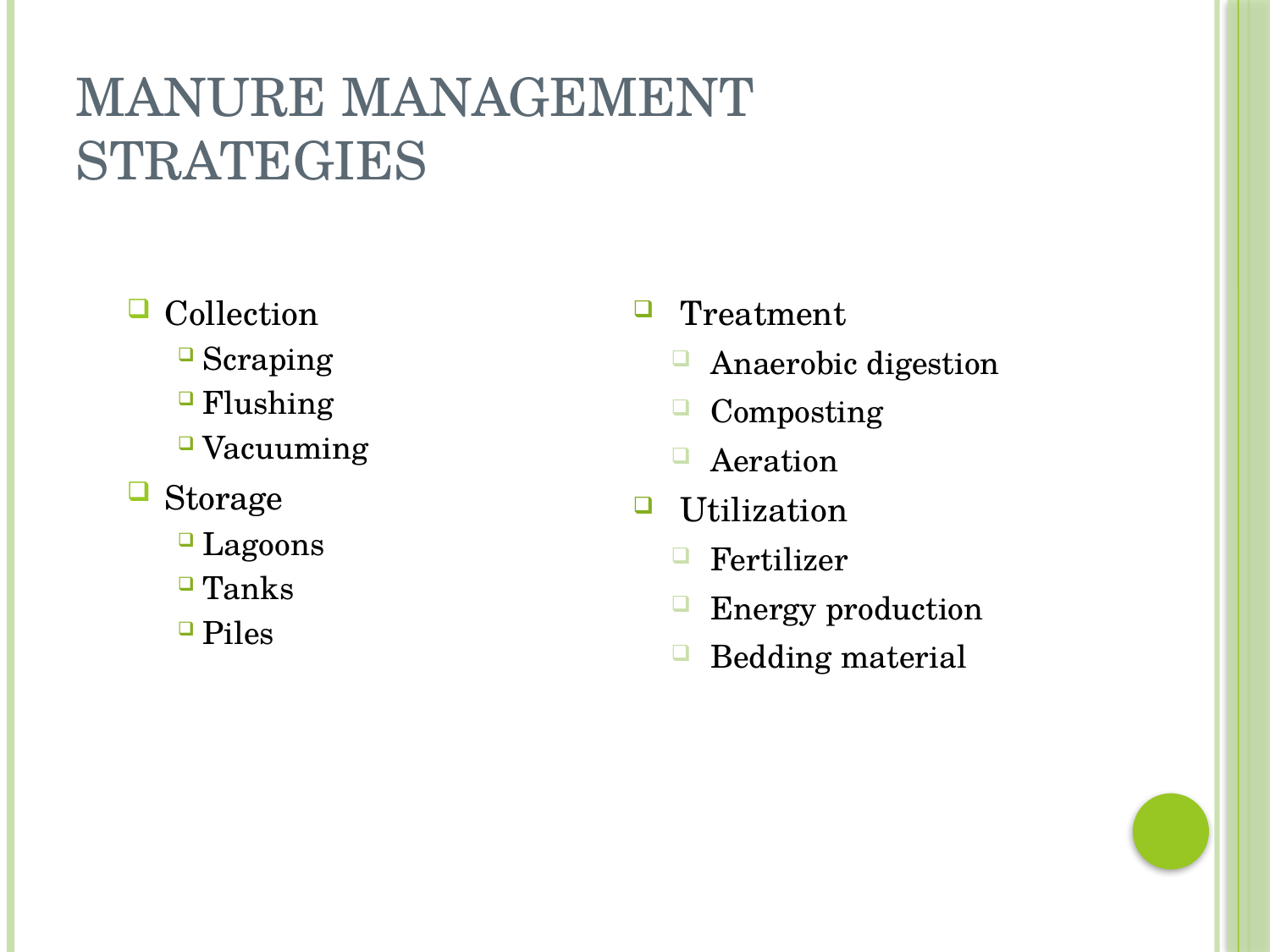

# Manure management strategies
Collection
Scraping
Flushing
Vacuuming
Storage
Lagoons
Tanks
Piles

Treatment
Anaerobic digestion
Composting
Aeration
Utilization
Fertilizer
Energy production
Bedding material